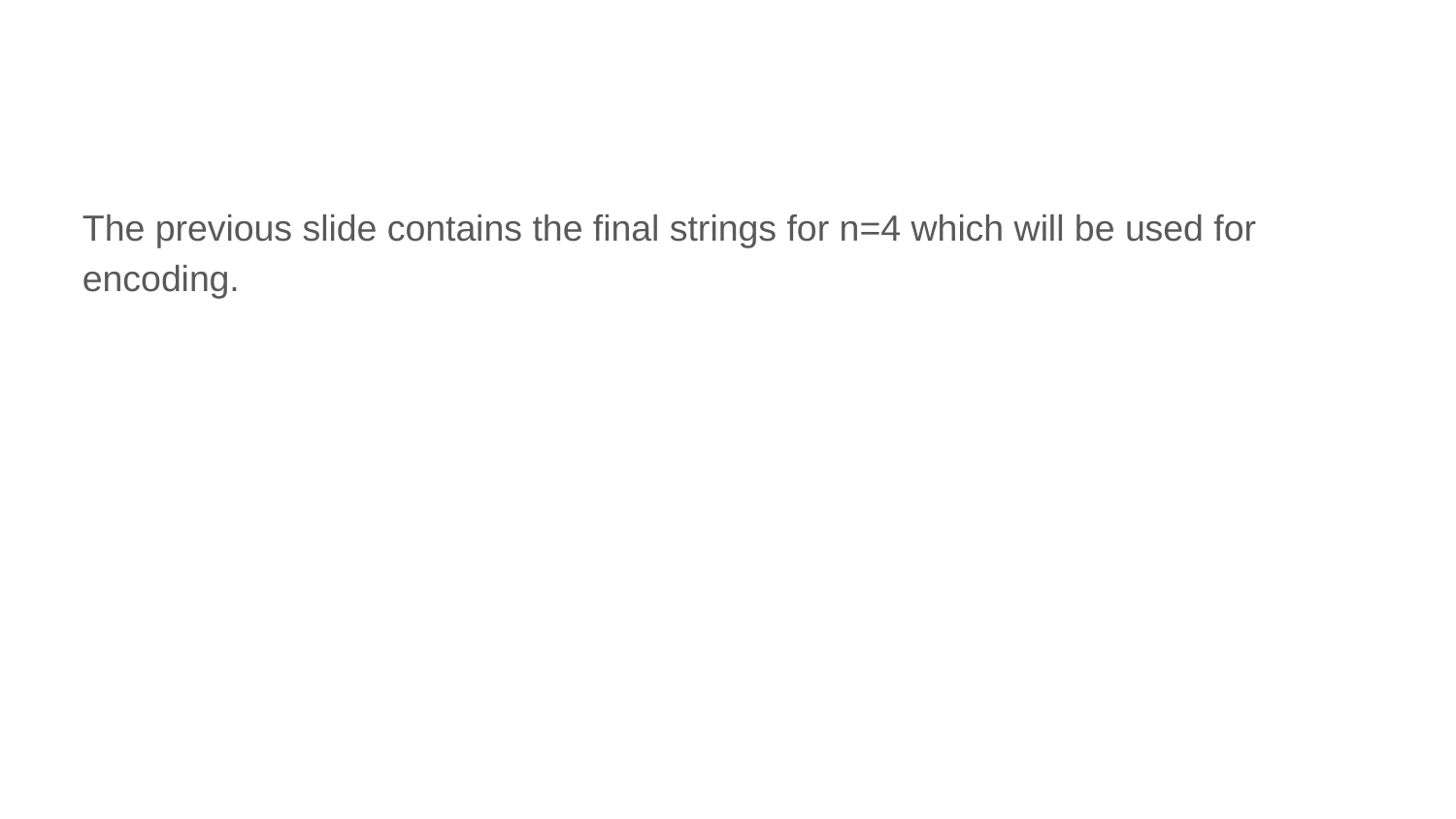

The previous slide contains the final strings for n=4 which will be used for encoding.